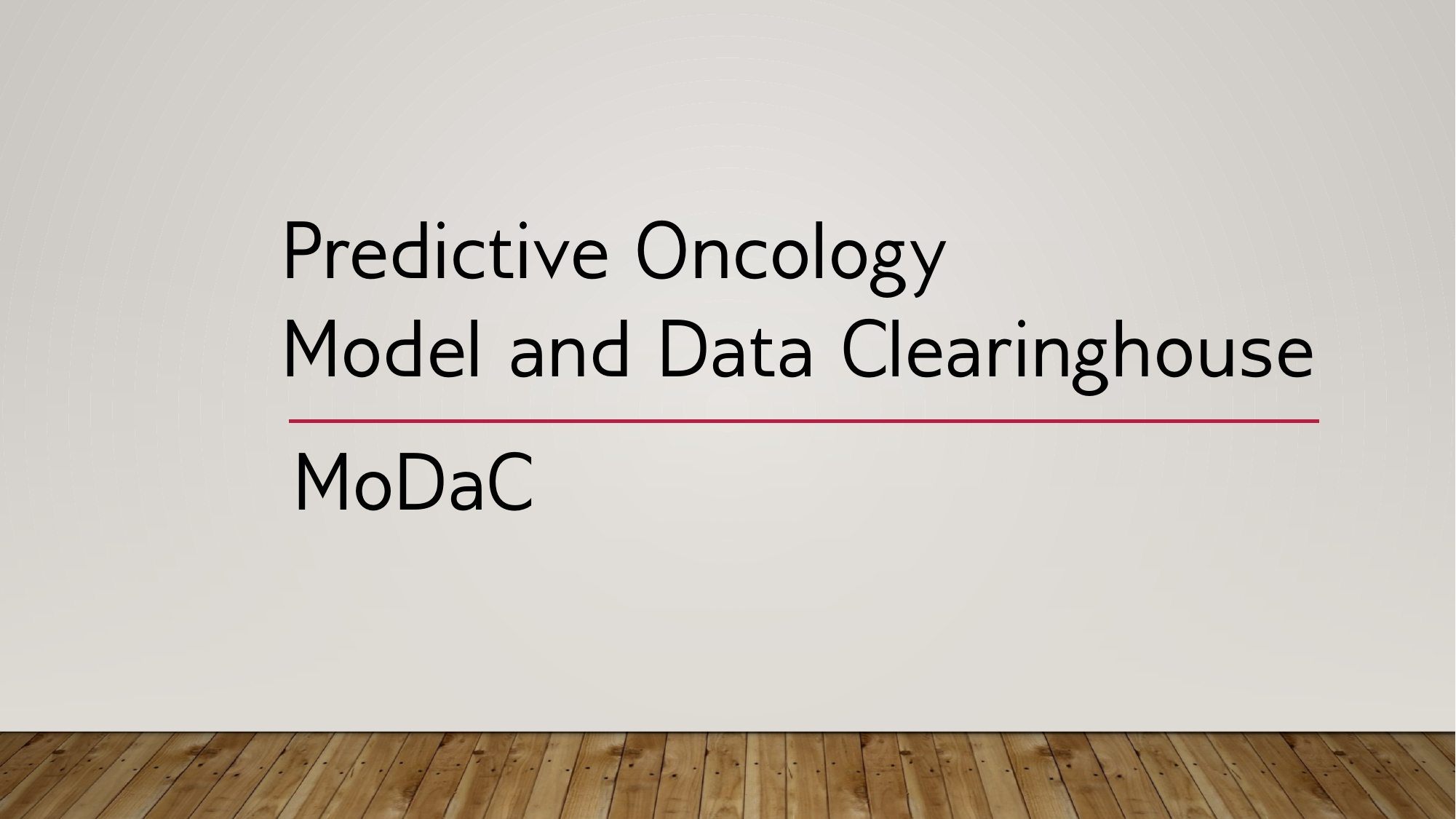

Predictive Oncology
Model and Data Clearinghouse
MoDaC